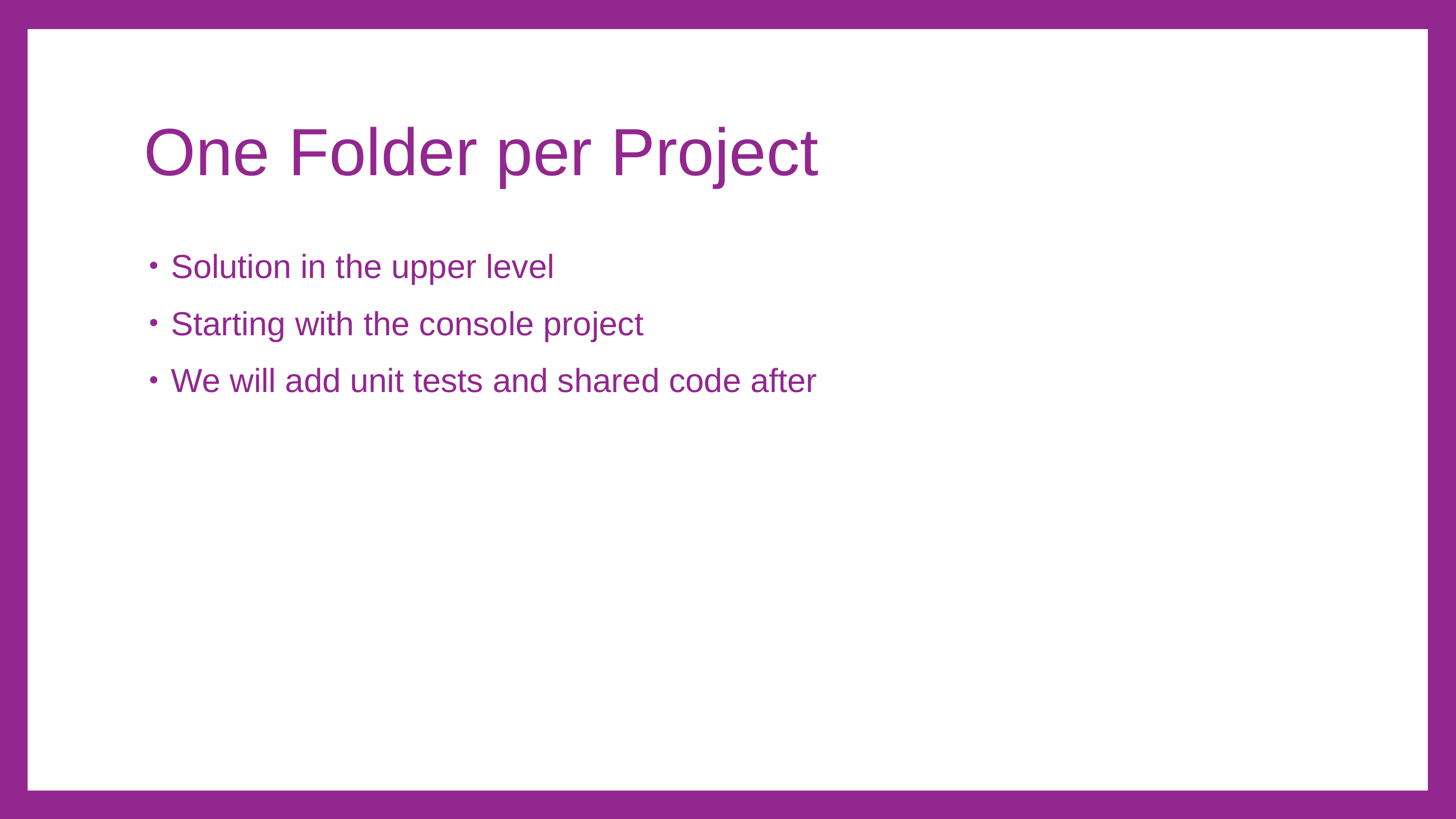

# One Folder per Project
Solution in the upper level
Starting with the console project
We will add unit tests and shared code after